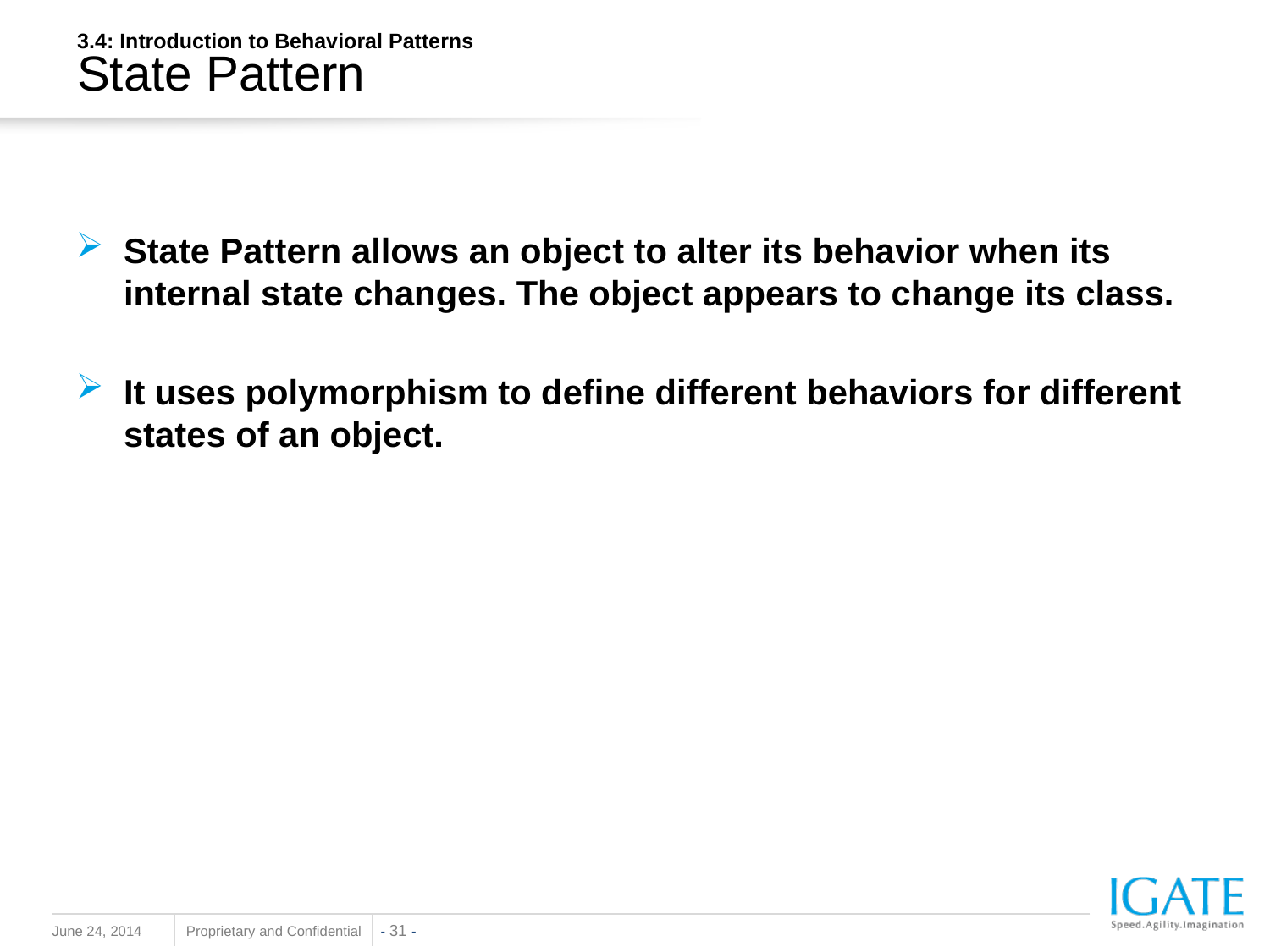

State Pattern allows an object to alter its behavior when its internal state changes. The object appears to change its class.

It uses polymorphism to define different behaviors for different states of an object.
3.4: Introduction to Behavioral Patterns
State Pattern